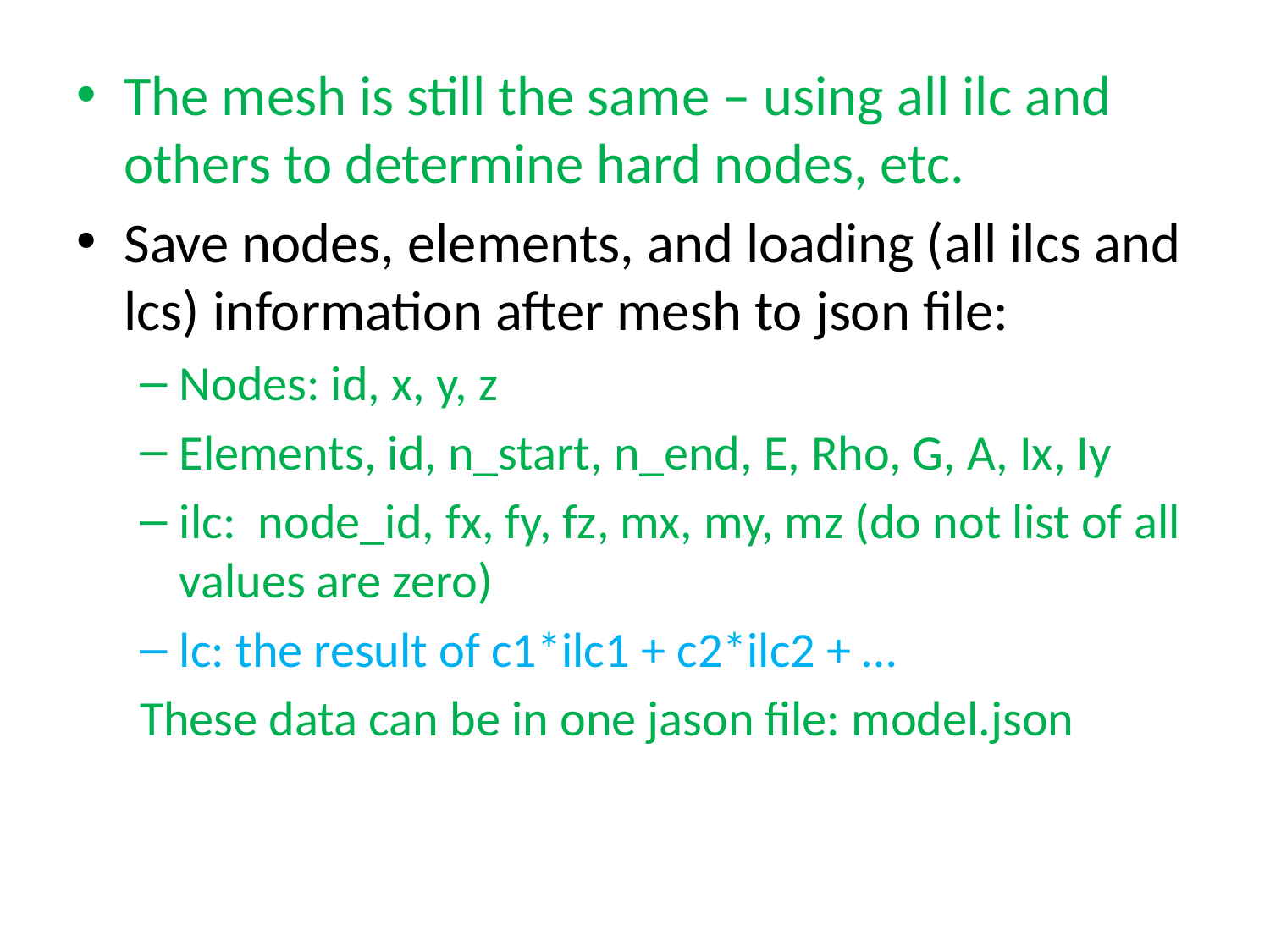

The mesh is still the same – using all ilc and others to determine hard nodes, etc.
Save nodes, elements, and loading (all ilcs and lcs) information after mesh to json file:
Nodes: id, x, y, z
Elements, id, n_start, n_end, E, Rho, G, A, Ix, Iy
ilc:  node_id, fx, fy, fz, mx, my, mz (do not list of all values are zero)
lc: the result of c1*ilc1 + c2*ilc2 + …
These data can be in one jason file: model.json